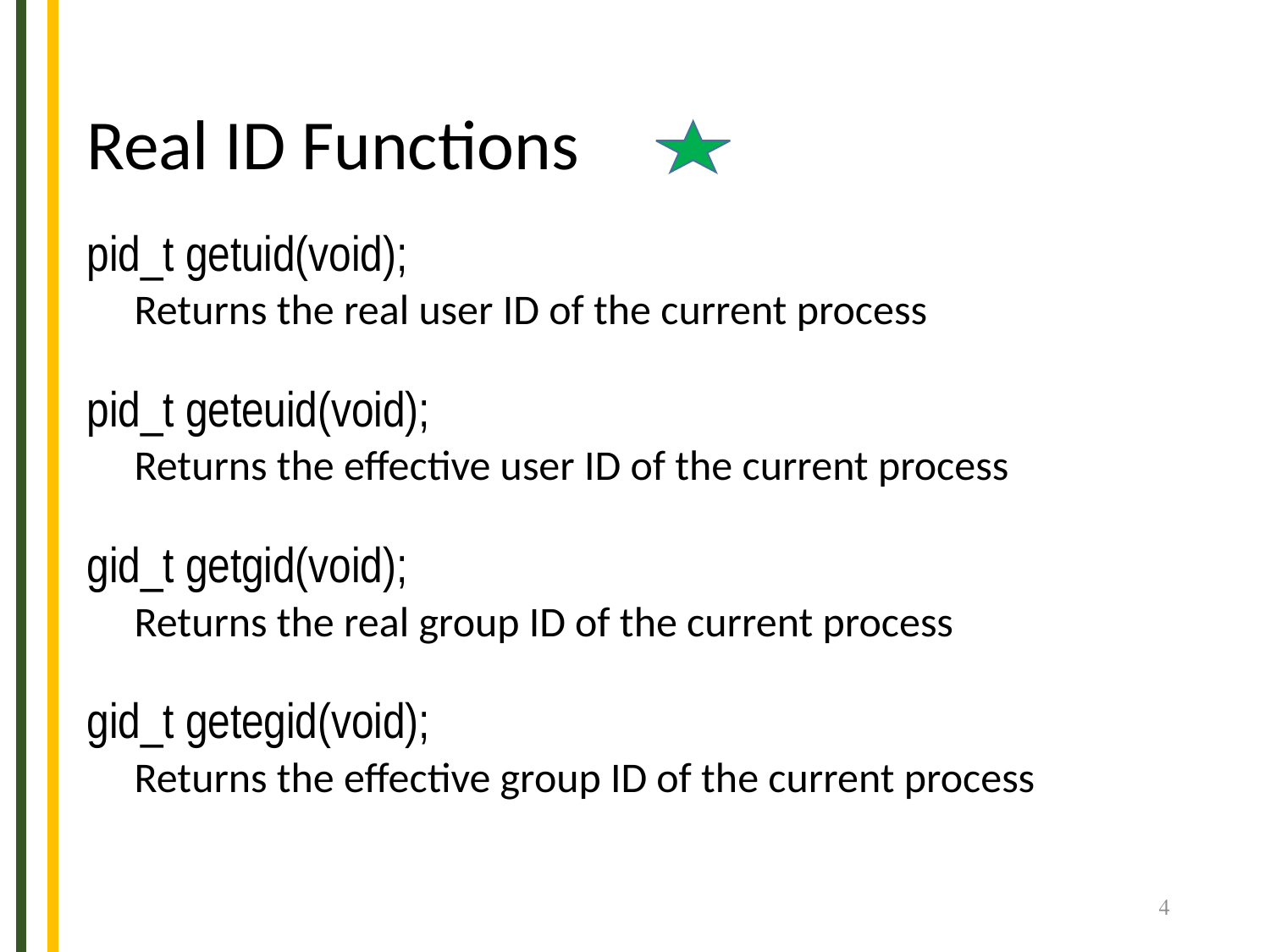

# Real ID Functions

pid_t getuid(void);
Returns the real user ID of the current process

pid_t geteuid(void);
Returns the effective user ID of the current process

gid_t getgid(void);
Returns the real group ID of the current process

gid_t getegid(void);
Returns the effective group ID of the current process
4